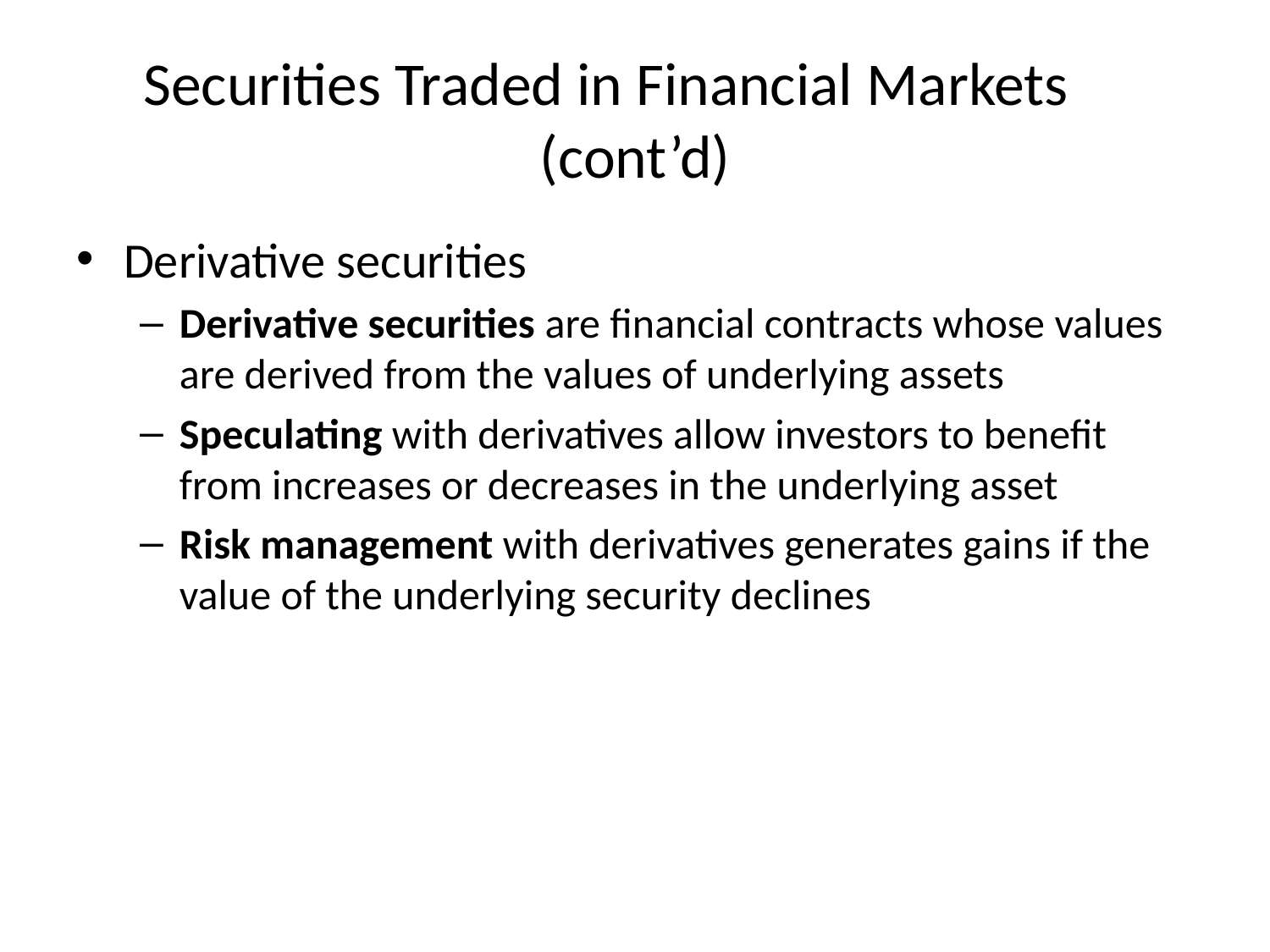

# Securities Traded in Financial Markets	 (cont’d)
Derivative securities
Derivative securities are financial contracts whose values are derived from the values of underlying assets
Speculating with derivatives allow investors to benefit from increases or decreases in the underlying asset
Risk management with derivatives generates gains if the value of the underlying security declines